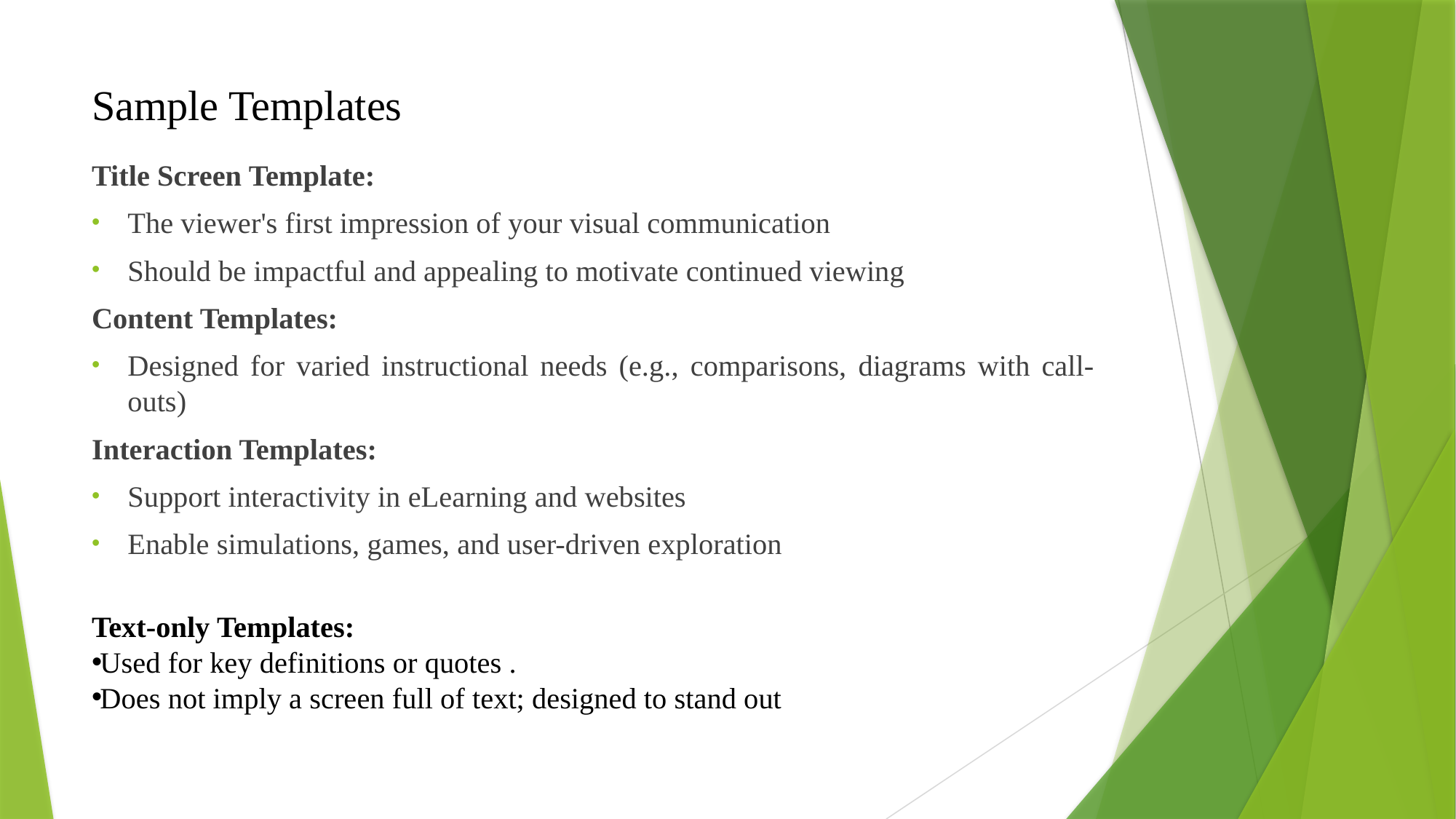

# Sample Templates
Title Screen Template:
The viewer's first impression of your visual communication
Should be impactful and appealing to motivate continued viewing
Content Templates:
Designed for varied instructional needs (e.g., comparisons, diagrams with call-outs)
Interaction Templates:
Support interactivity in eLearning and websites
Enable simulations, games, and user-driven exploration

Text-only Templates:
Used for key definitions or quotes .
Does not imply a screen full of text; designed to stand out